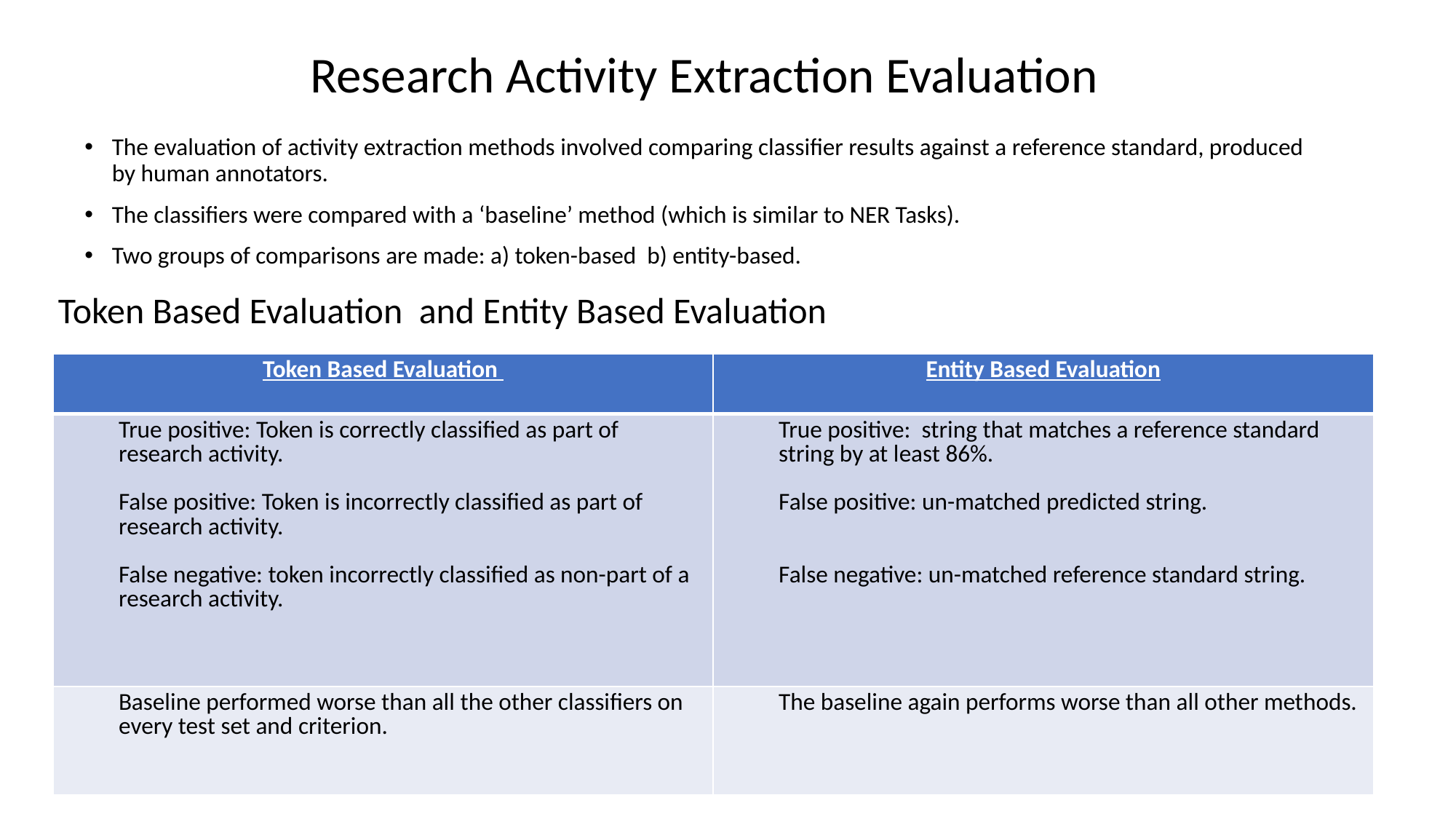

# Research Activity Extraction Evaluation

The evaluation of activity extraction methods involved comparing classifier results against a reference standard, produced by human annotators.
The classifiers were compared with a ‘baseline’ method (which is similar to NER Tasks).
Two groups of comparisons are made: a) token-based  b) entity-based.

Token Based Evaluation  and Entity Based Evaluation

| Token Based Evaluation | Entity Based Evaluation |
| --- | --- |
| True positive: Token is correctly classified as part of research activity. False positive: Token is incorrectly classified as part of research activity. False negative: token incorrectly classified as non-part of a research activity. | True positive: string that matches a reference standard string by at least 86%. False positive: un-matched predicted string. False negative: un-matched reference standard string. |
| Baseline performed worse than all the other classifiers on every test set and criterion. | The baseline again performs worse than all other methods. |
15